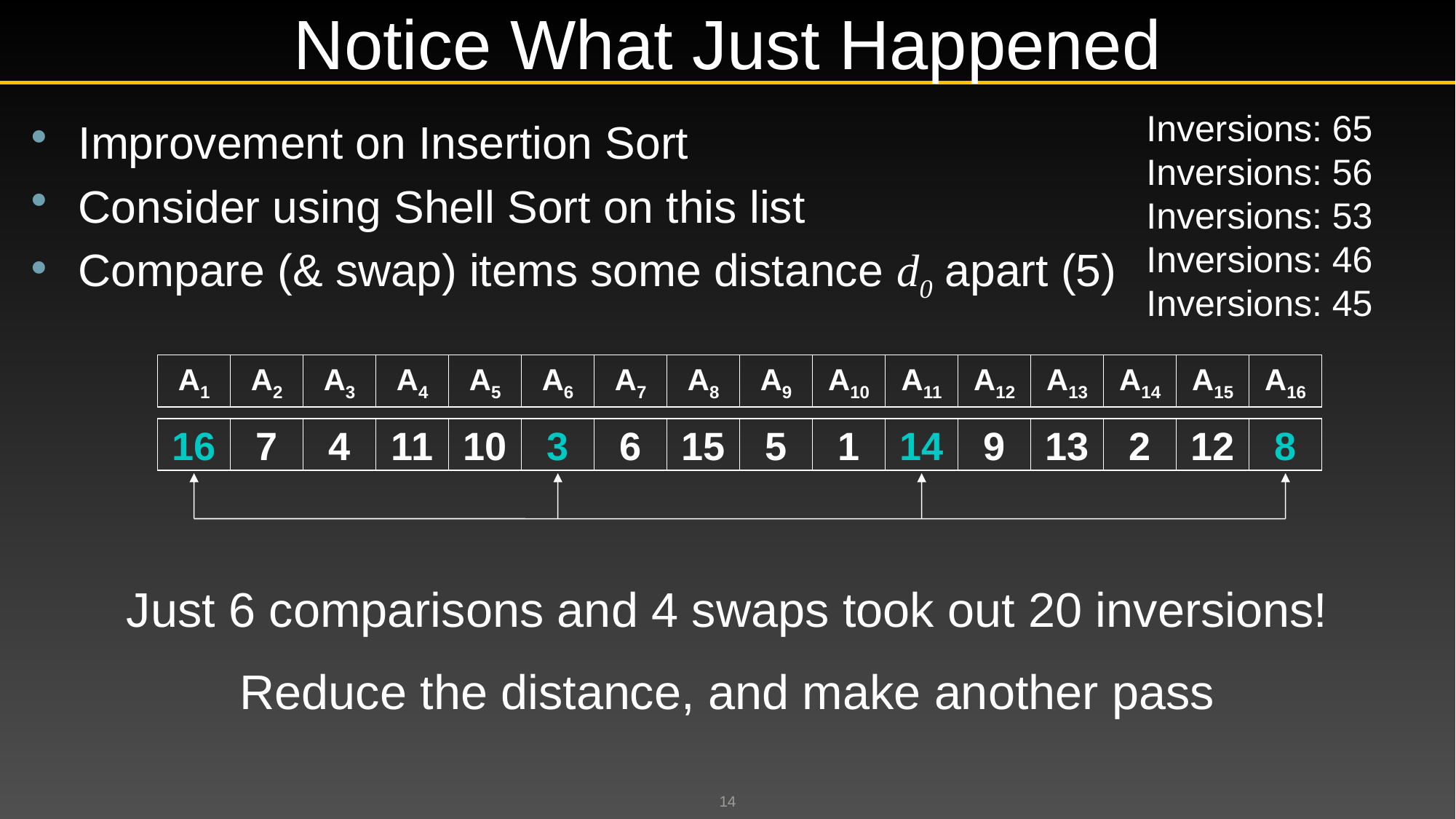

# Notice What Just Happened
Inversions: 65
Inversions: 56
Inversions: 53
Inversions: 46
Inversions: 45
Improvement on Insertion Sort
Consider using Shell Sort on this list
Compare (& swap) items some distance d0 apart (5)
A1
A2
A3
A4
A5
A6
A7
A8
A9
A10
A11
A12
A13
A14
A15
A16
16
7
4
11
10
3
6
15
5
1
14
9
13
2
12
8

Just 6 comparisons and 4 swaps took out 20 inversions!
Reduce the distance, and make another pass
14